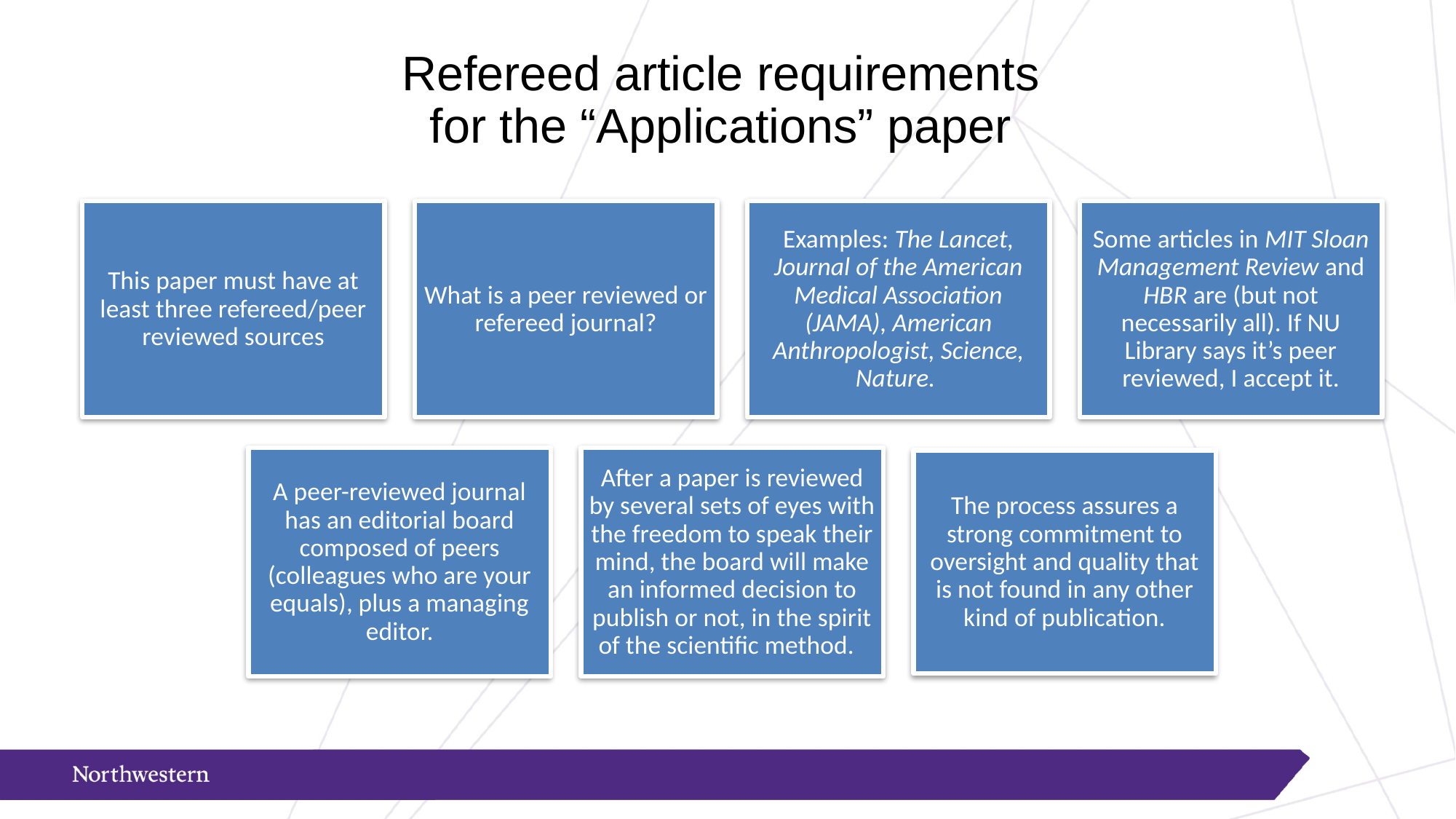

# Refereed article requirements for the “Applications” paper
This paper must have at least three refereed/peer reviewed sources
What is a peer reviewed or refereed journal?
Examples: The Lancet, Journal of the American Medical Association (JAMA), American Anthropologist, Science, Nature.
Some articles in MIT Sloan Management Review and HBR are (but not necessarily all). If NU Library says it’s peer reviewed, I accept it.
A peer-reviewed journal has an editorial board composed of peers (colleagues who are your equals), plus a managing editor.
After a paper is reviewed by several sets of eyes with the freedom to speak their mind, the board will make an informed decision to publish or not, in the spirit of the scientific method.
The process assures a strong commitment to oversight and quality that is not found in any other kind of publication.